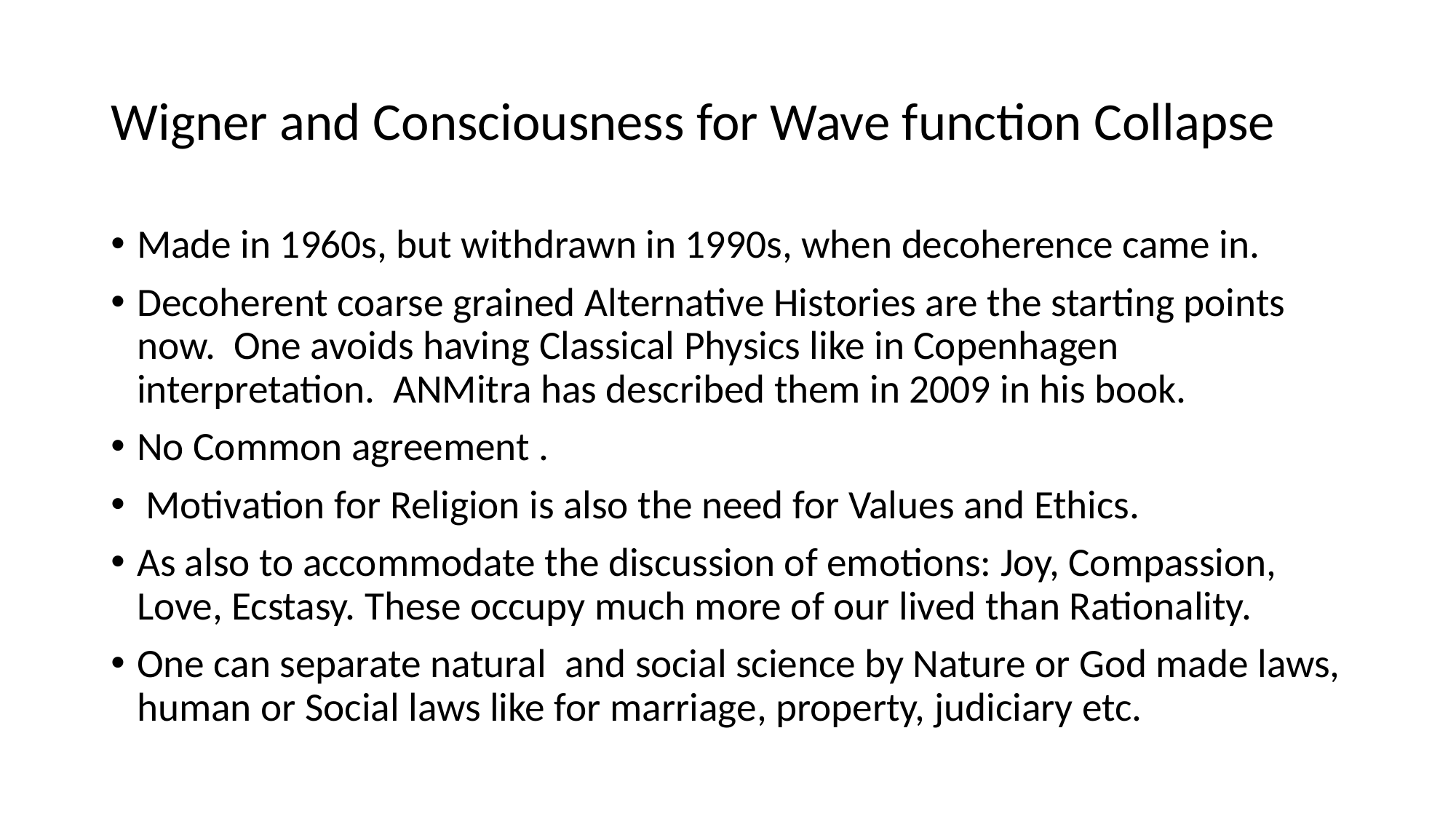

# Wigner and Consciousness for Wave function Collapse
Made in 1960s, but withdrawn in 1990s, when decoherence came in.
Decoherent coarse grained Alternative Histories are the starting points now.  One avoids having Classical Physics like in Copenhagen interpretation.  ANMitra has described them in 2009 in his book.
No Common agreement .
 Motivation for Religion is also the need for Values and Ethics.
As also to accommodate the discussion of emotions: Joy, Compassion, Love, Ecstasy. These occupy much more of our lived than Rationality.
One can separate natural  and social science by Nature or God made laws, human or Social laws like for marriage, property, judiciary etc.